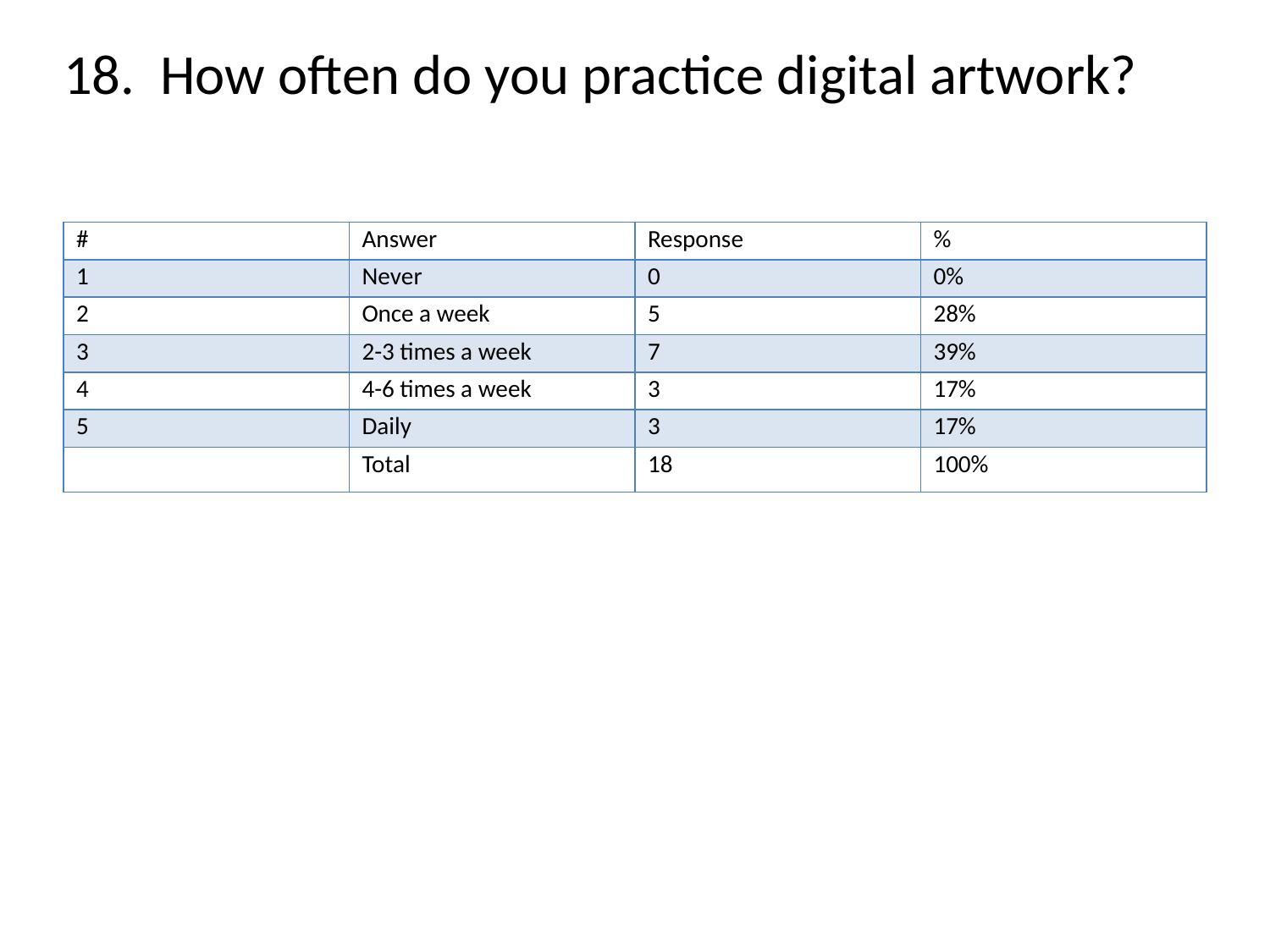

# 18.  How often do you practice digital artwork?
| # | Answer | Response | % |
| --- | --- | --- | --- |
| 1 | Never | 0 | 0% |
| 2 | Once a week | 5 | 28% |
| 3 | 2-3 times a week | 7 | 39% |
| 4 | 4-6 times a week | 3 | 17% |
| 5 | Daily | 3 | 17% |
|  | Total | 18 | 100% |